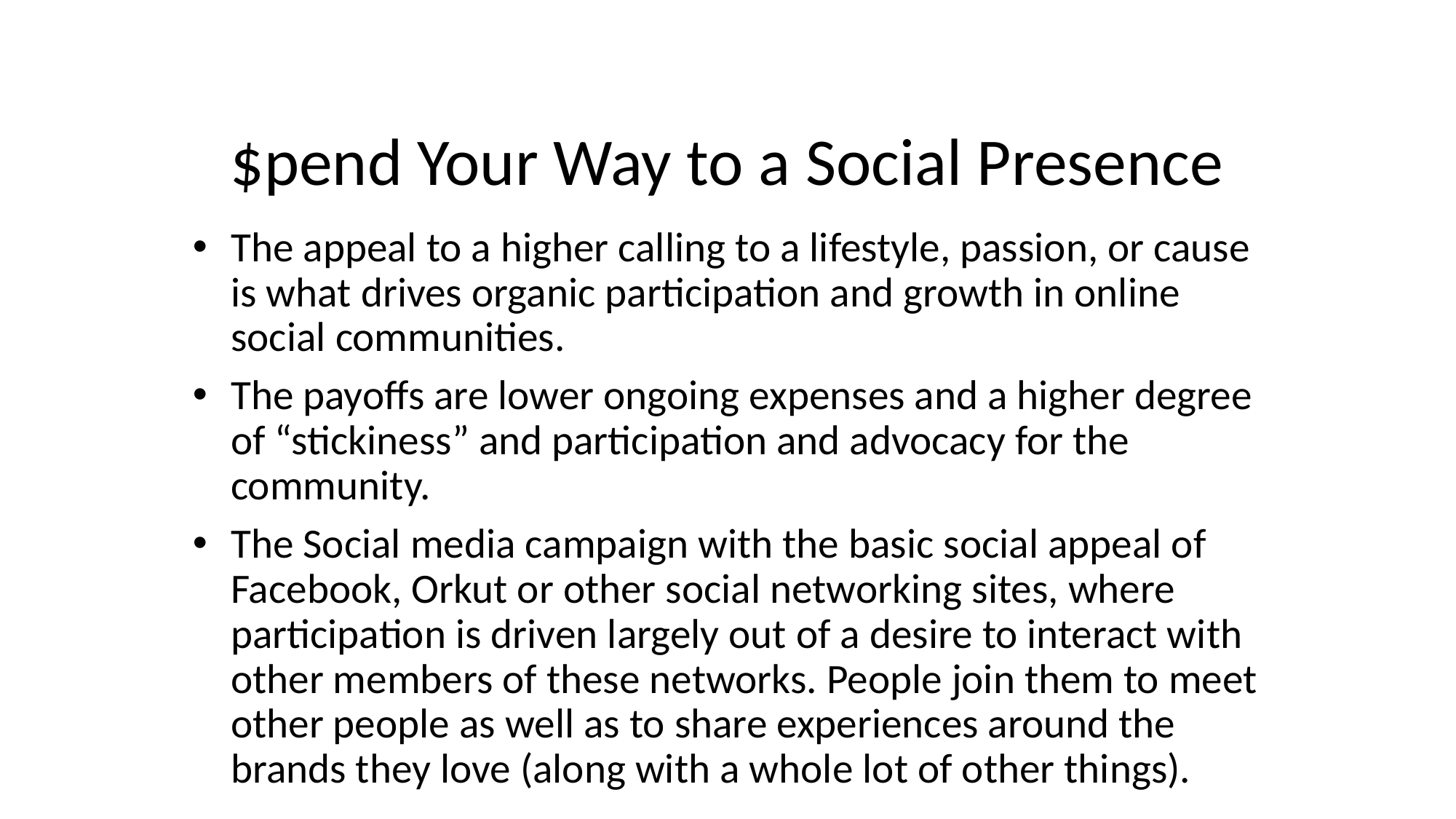

# $pend Your Way to a Social Presence
The appeal to a higher calling to a lifestyle, passion, or cause is what drives organic participation and growth in online social communities.
The payoffs are lower ongoing expenses and a higher degree of “stickiness” and participation and advocacy for the community.
The Social media campaign with the basic social appeal of Facebook, Orkut or other social networking sites, where participation is driven largely out of a desire to interact with other members of these networks. People join them to meet other people as well as to share experiences around the brands they love (along with a whole lot of other things).